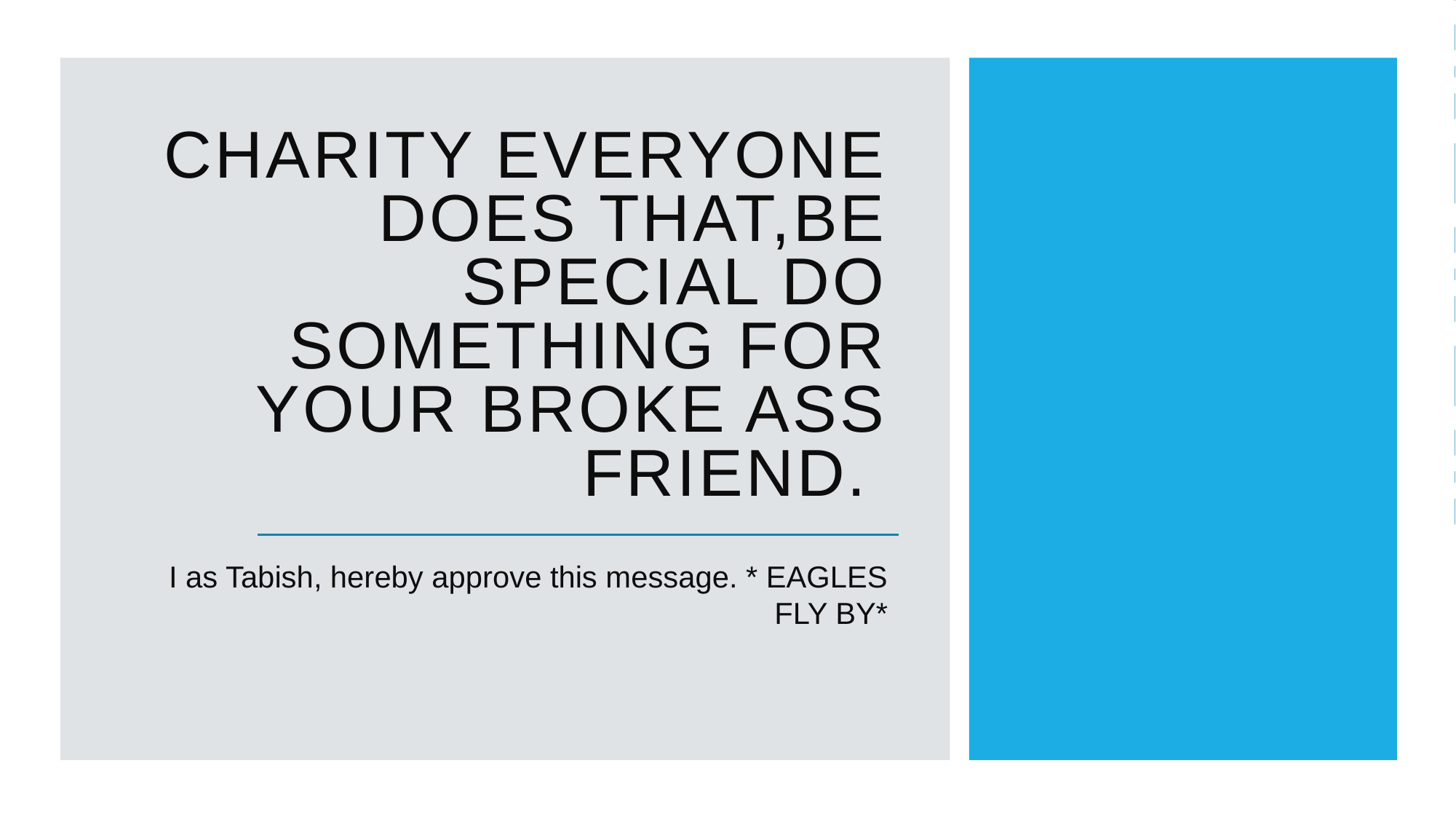

# Charity everyone does that,be special do something for your broke ass friend.
I as Tabish, hereby approve this message. * EAGLES FLY BY*